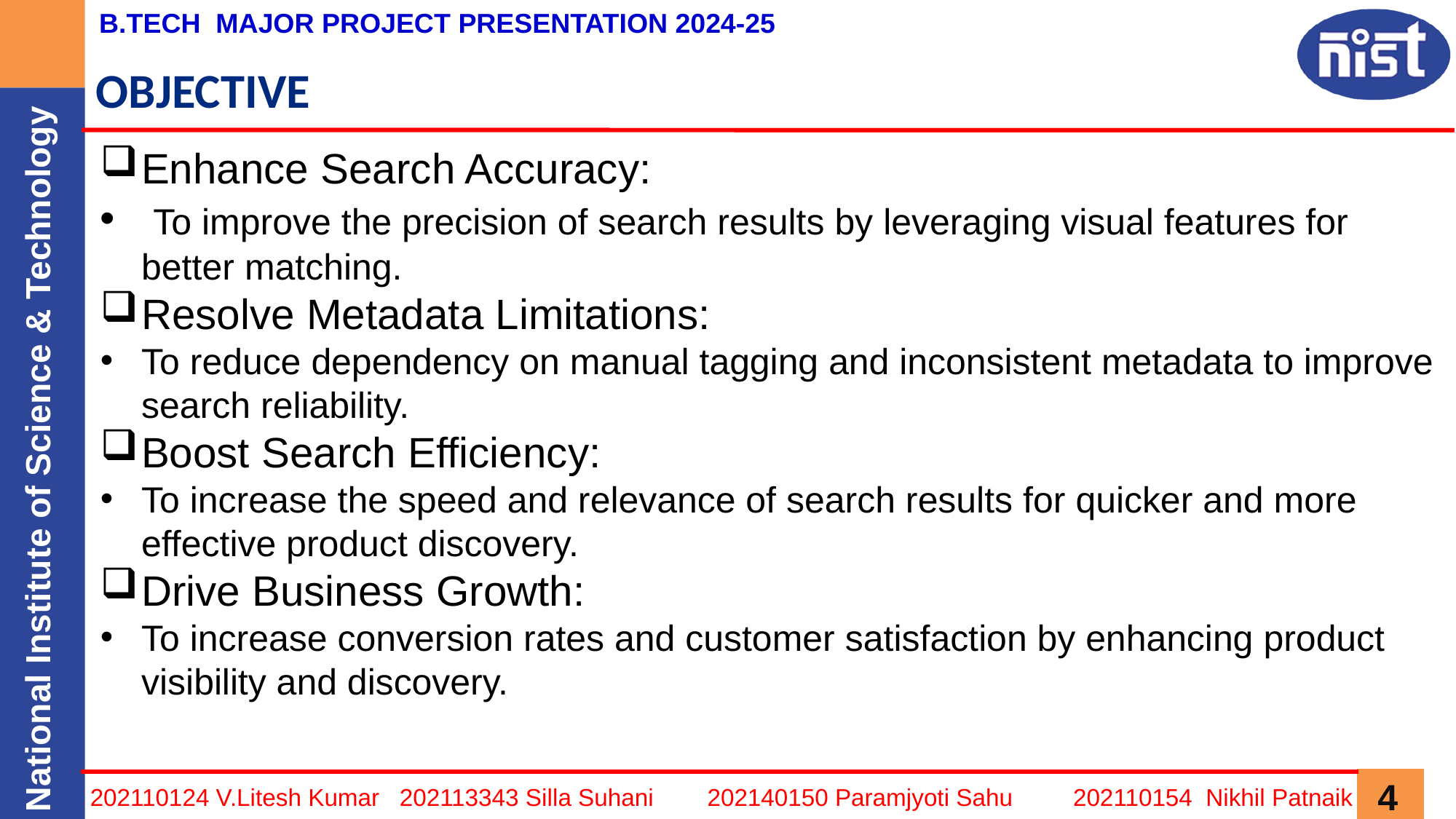

# OBJECTIVE
Enhance Search Accuracy:
 To improve the precision of search results by leveraging visual features for  better matching.
Resolve Metadata Limitations:
To reduce dependency on manual tagging and inconsistent metadata to improve search reliability.
Boost Search Efficiency:
To increase the speed and relevance of search results for quicker and more effective product discovery.
Drive Business Growth:
To increase conversion rates and customer satisfaction by enhancing product visibility and discovery.

202110124 V.Litesh Kumar   202113343 Silla Suhani        202140150 Paramjyoti Sahu         202110154  Nikhil Patnaik